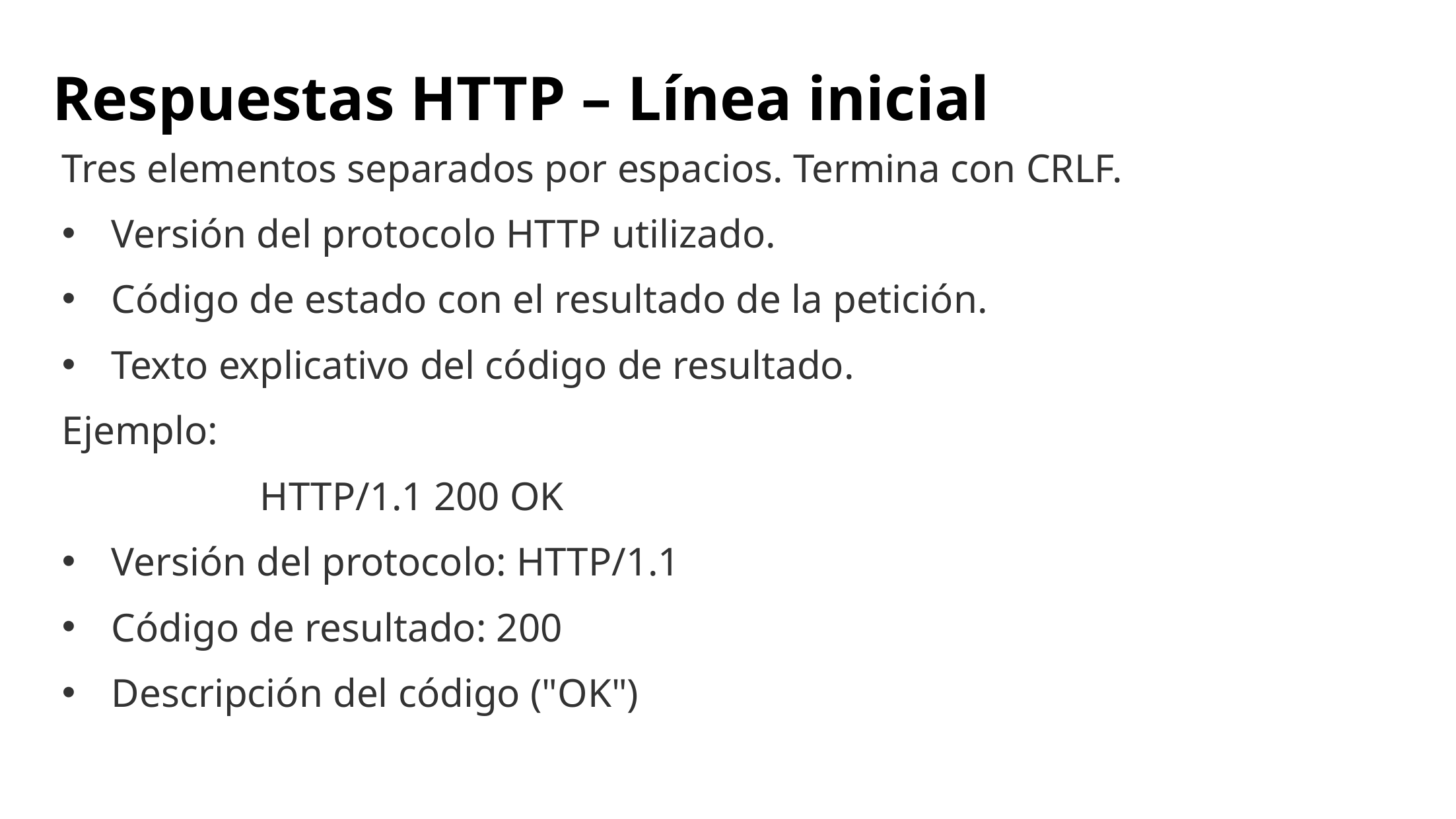

# Respuestas HTTP – Línea inicial
Tres elementos separados por espacios. Termina con CRLF.
Versión del protocolo HTTP utilizado.
Código de estado con el resultado de la petición.
Texto explicativo del código de resultado.
Ejemplo:
		HTTP/1.1 200 OK
Versión del protocolo: HTTP/1.1
Código de resultado: 200
Descripción del código ("OK")